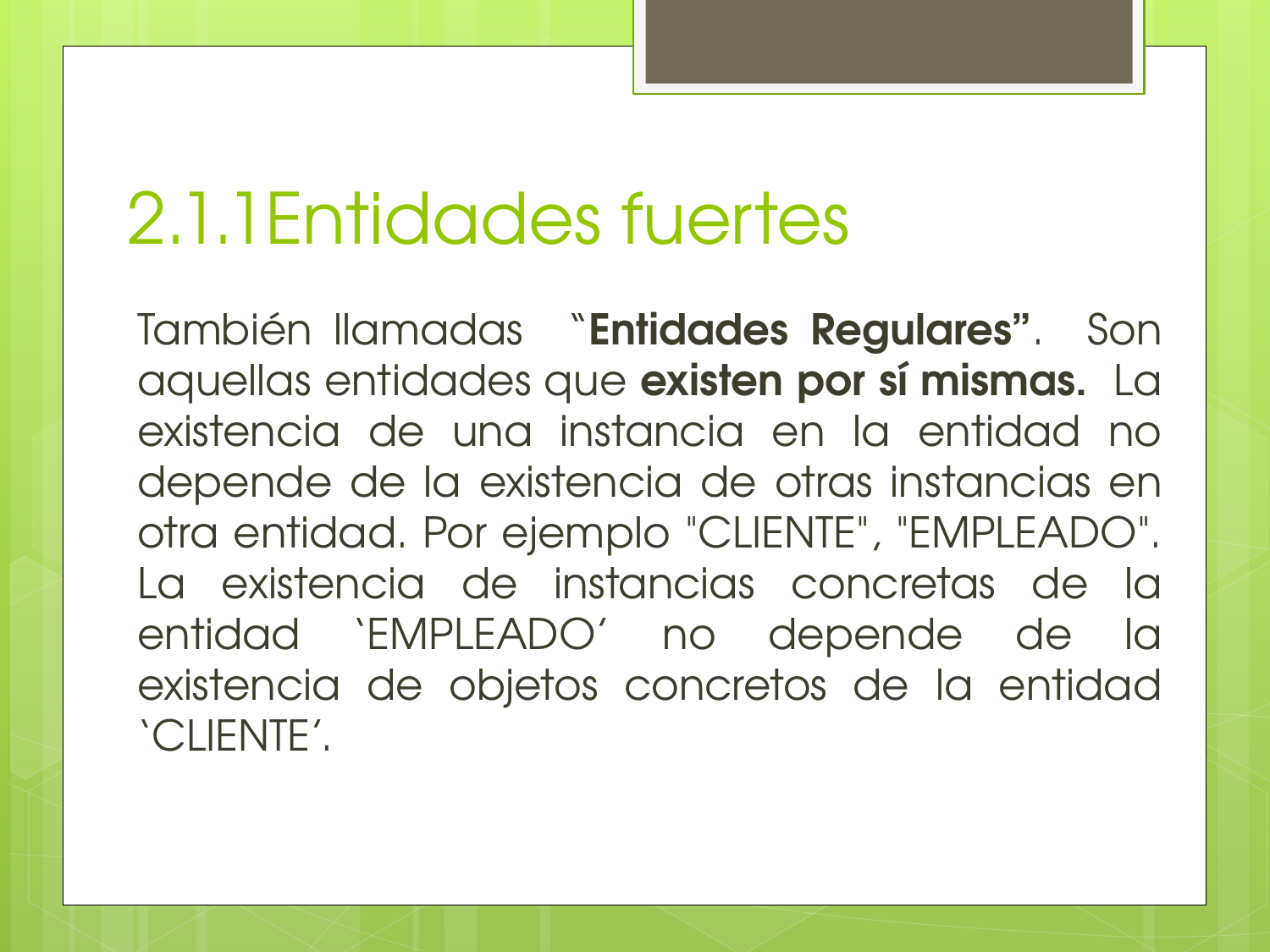

# 2.1.1Entidades fuertes
También llamadas  “Entidades Regulares”.  Son aquellas entidades que existen por sí mismas.  La existencia de una instancia en la entidad no depende de la existencia de otras instancias en otra entidad. Por ejemplo "CLIENTE", "EMPLEADO". La existencia de instancias concretas de la entidad ‘EMPLEADO’ no depende de la existencia de objetos concretos de la entidad ‘CLIENTE’.